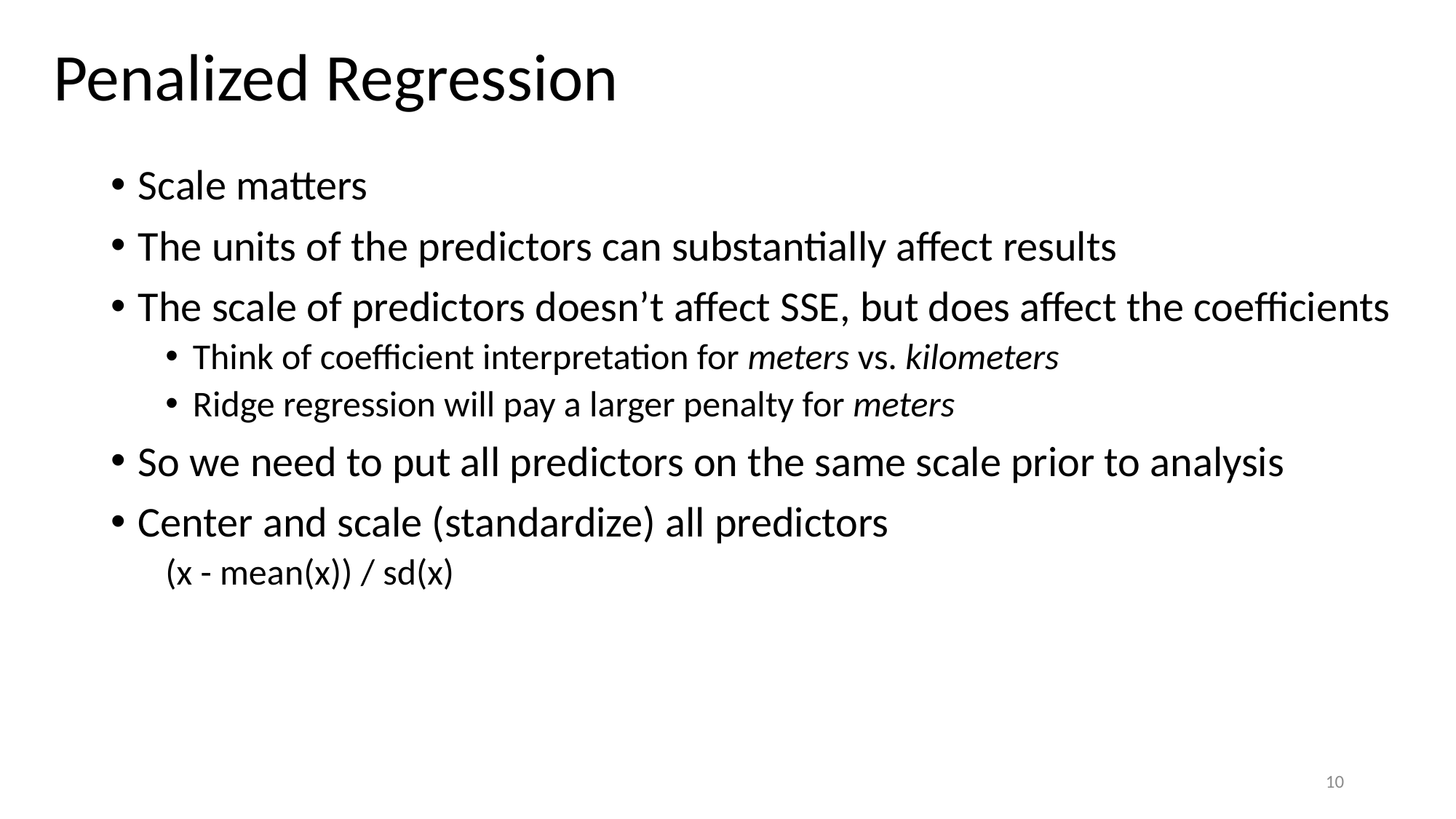

# Penalized Regression
Scale matters
The units of the predictors can substantially affect results
The scale of predictors doesn’t affect SSE, but does affect the coefficients
Think of coefficient interpretation for meters vs. kilometers
Ridge regression will pay a larger penalty for meters
So we need to put all predictors on the same scale prior to analysis
Center and scale (standardize) all predictors
(x - mean(x)) / sd(x)
10